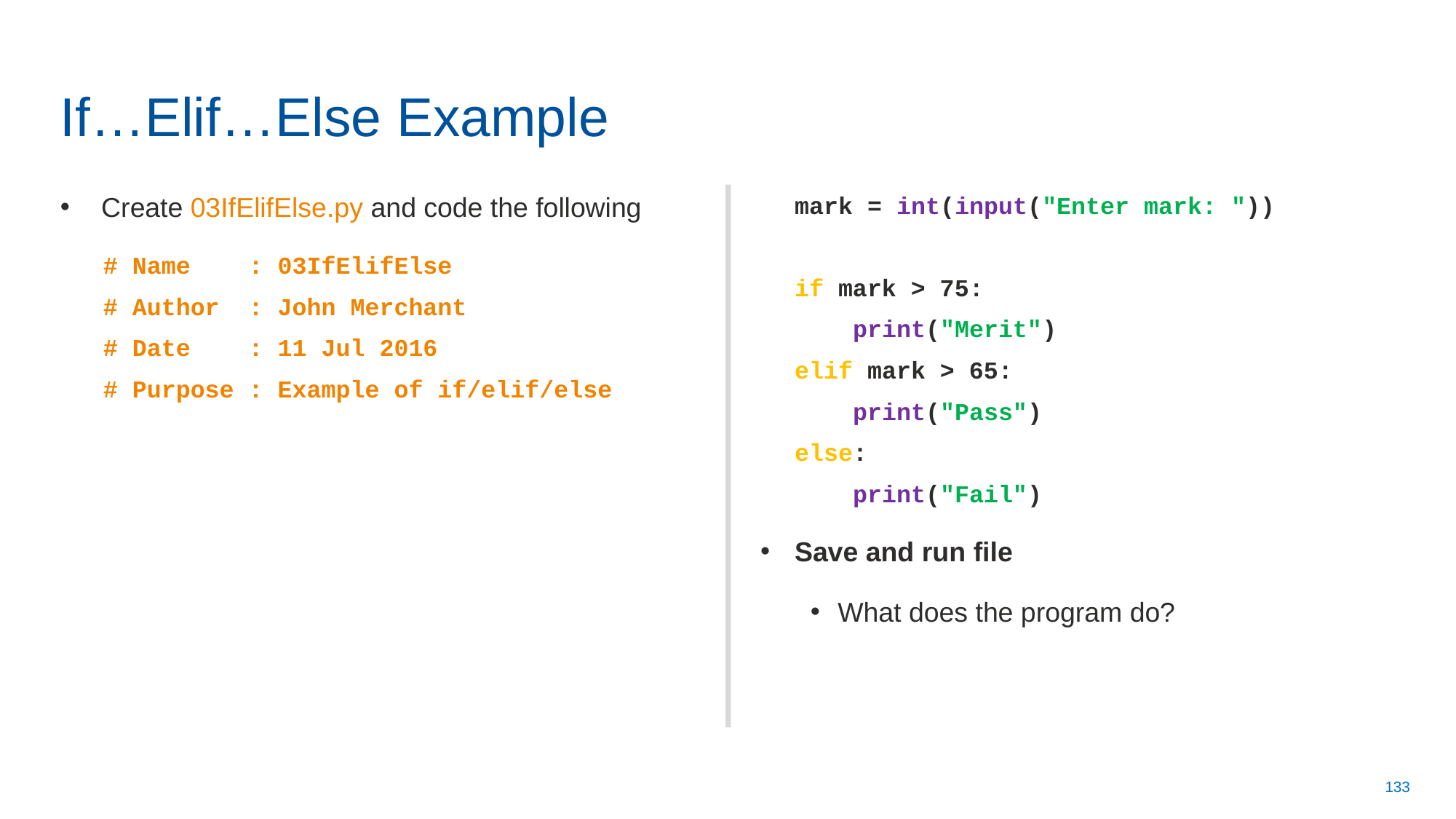

# If…Elif…Else Example
Create 03IfElifElse.py and code the following
# Name    : 03IfElifElse
# Author  : John Merchant
# Date    : 11 Jul 2016
# Purpose : Example of if/elif/else
mark = int(input("Enter mark: "))

if mark > 75:
    print("Merit")
elif mark > 65:
    print("Pass")
else:
    print("Fail")
Save and run file
What does the program do?